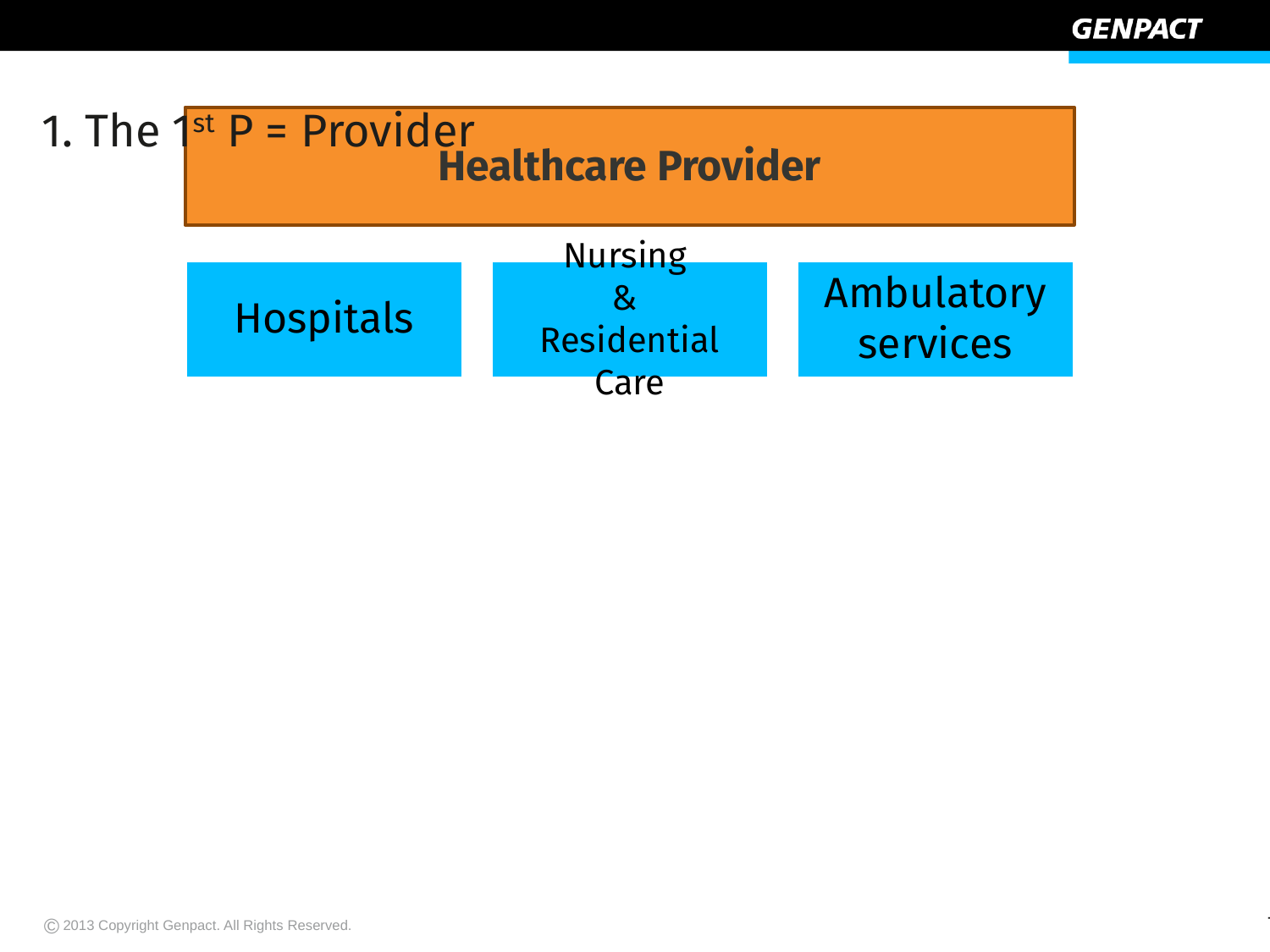

# 1. The 1st P = Provider
Healthcare Provider
Hospitals
Nursing
&
Residential Care
Ambulatory services